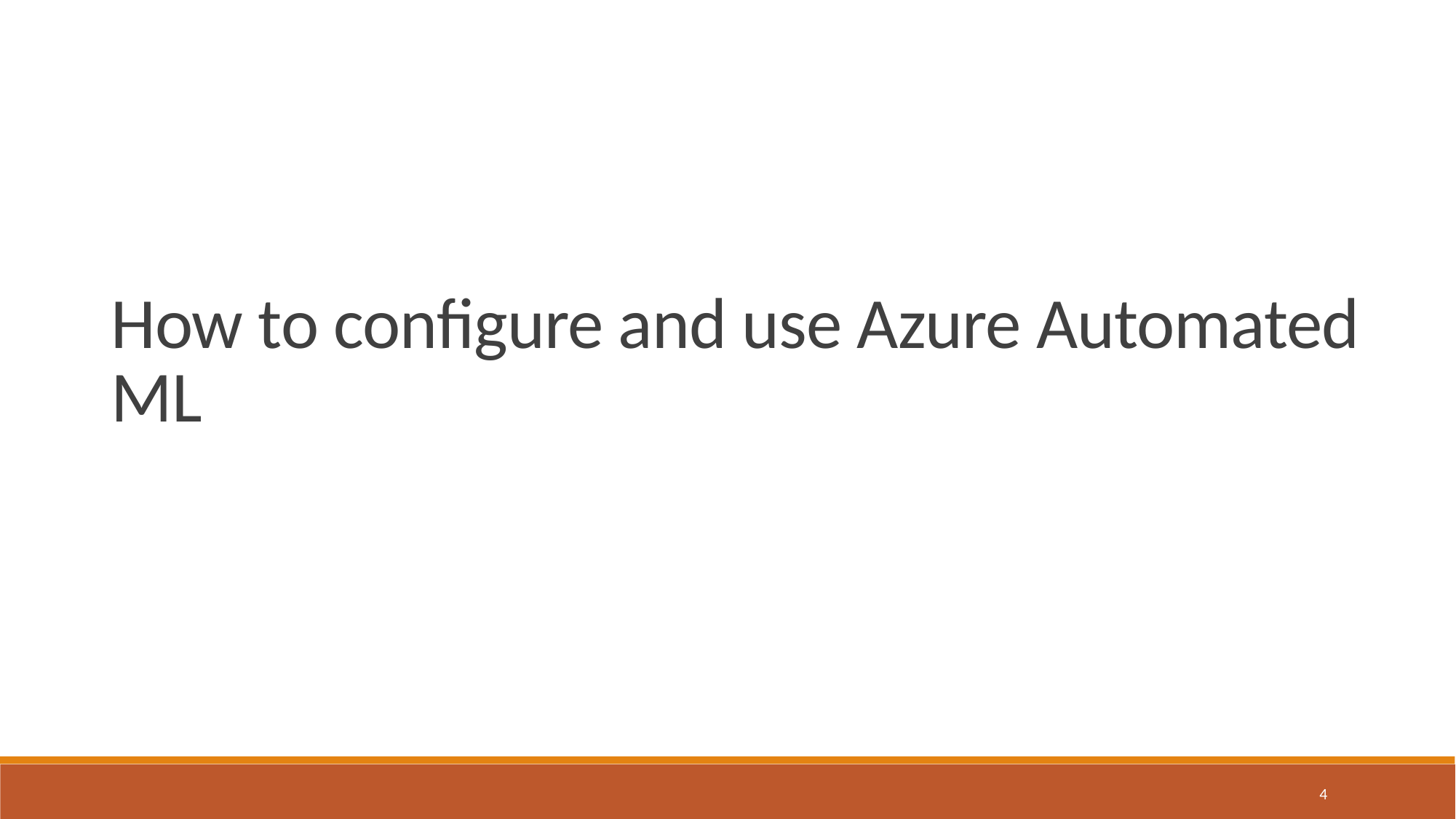

How to configure and use Azure Automated ML
4